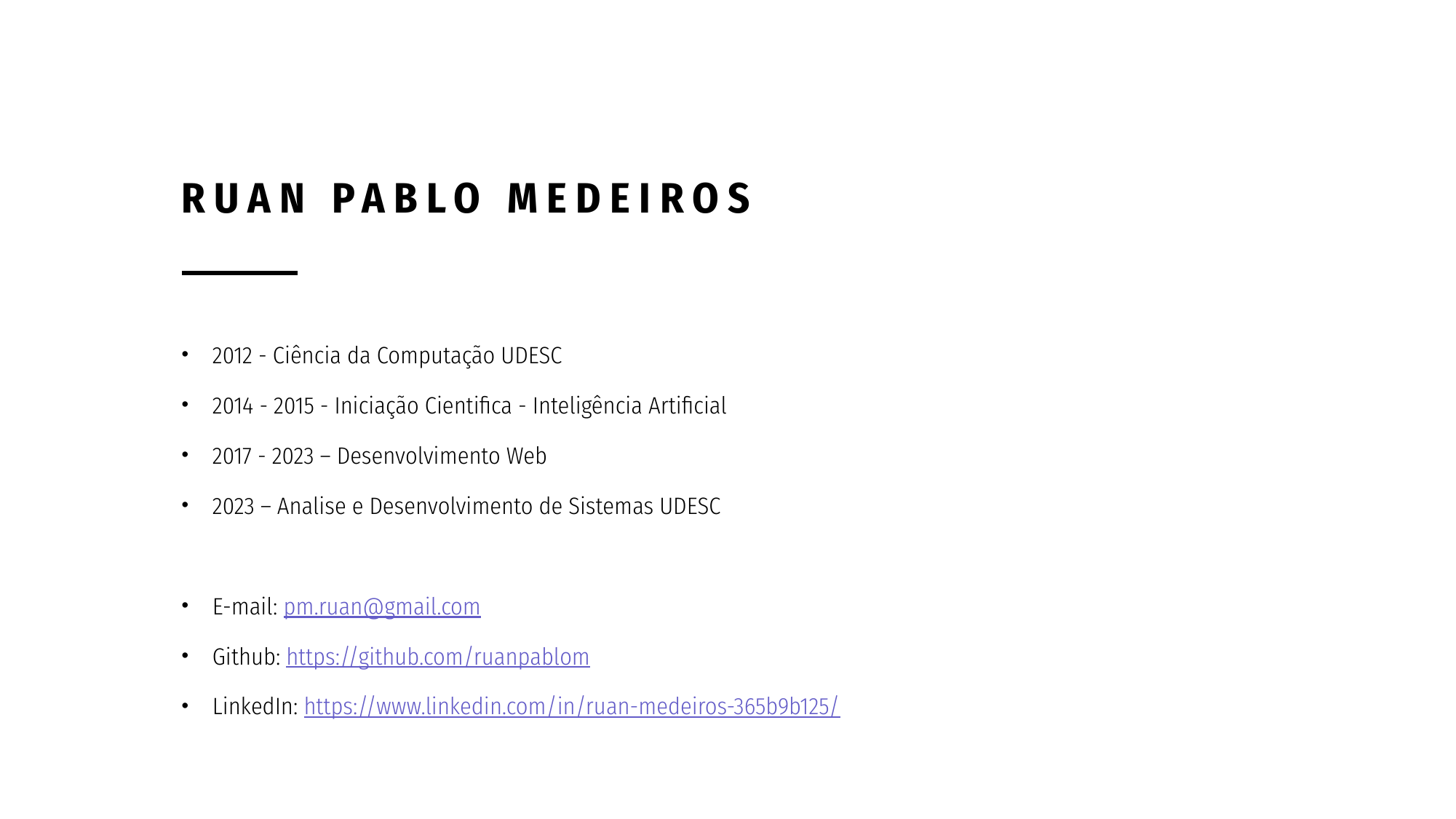

# Ruan Pablo Medeiros
2012 - Ciência da Computação UDESC
2014 - 2015 - Iniciação Cientifica - Inteligência Artificial
2017 - 2023 – Desenvolvimento Web
2023 – Analise e Desenvolvimento de Sistemas UDESC

E-mail: pm.ruan@gmail.com
Github: https://github.com/ruanpablom
LinkedIn: https://www.linkedin.com/in/ruan-medeiros-365b9b125/